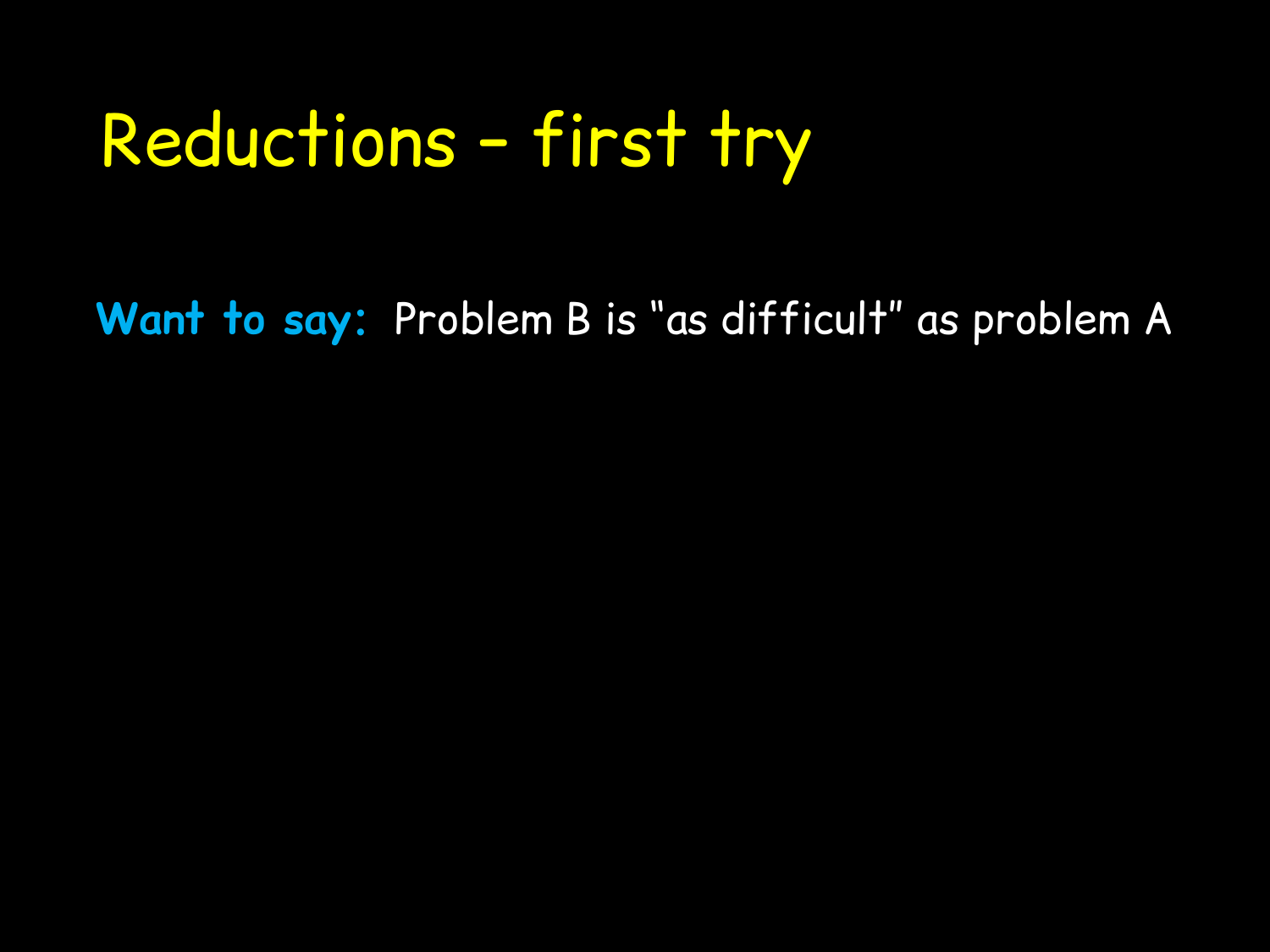

# Reductions – first try
Want to say:  Problem B is “as difficult” as problem A